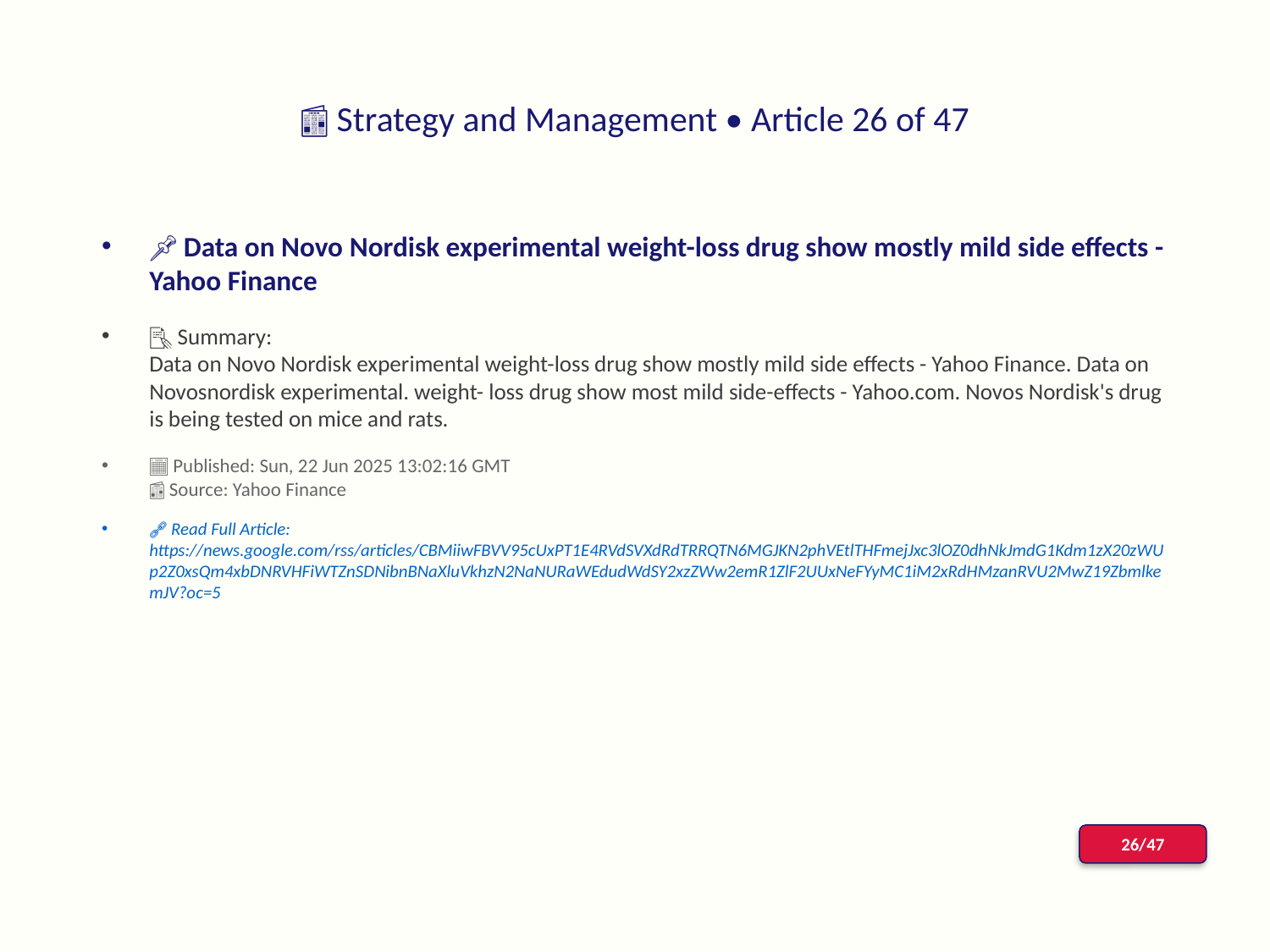

# 📰 Strategy and Management • Article 26 of 47
📌 Data on Novo Nordisk experimental weight-loss drug show mostly mild side effects - Yahoo Finance
📝 Summary:
Data on Novo Nordisk experimental weight-loss drug show mostly mild side effects - Yahoo Finance. Data on Novosnordisk experimental. weight- loss drug show most mild side-effects - Yahoo.com. Novos Nordisk's drug is being tested on mice and rats.
📅 Published: Sun, 22 Jun 2025 13:02:16 GMT
📰 Source: Yahoo Finance
🔗 Read Full Article: https://news.google.com/rss/articles/CBMiiwFBVV95cUxPT1E4RVdSVXdRdTRRQTN6MGJKN2phVEtlTHFmejJxc3lOZ0dhNkJmdG1Kdm1zX20zWUp2Z0xsQm4xbDNRVHFiWTZnSDNibnBNaXluVkhzN2NaNURaWEdudWdSY2xzZWw2emR1ZlF2UUxNeFYyMC1iM2xRdHMzanRVU2MwZ19ZbmlkemJV?oc=5
26/47